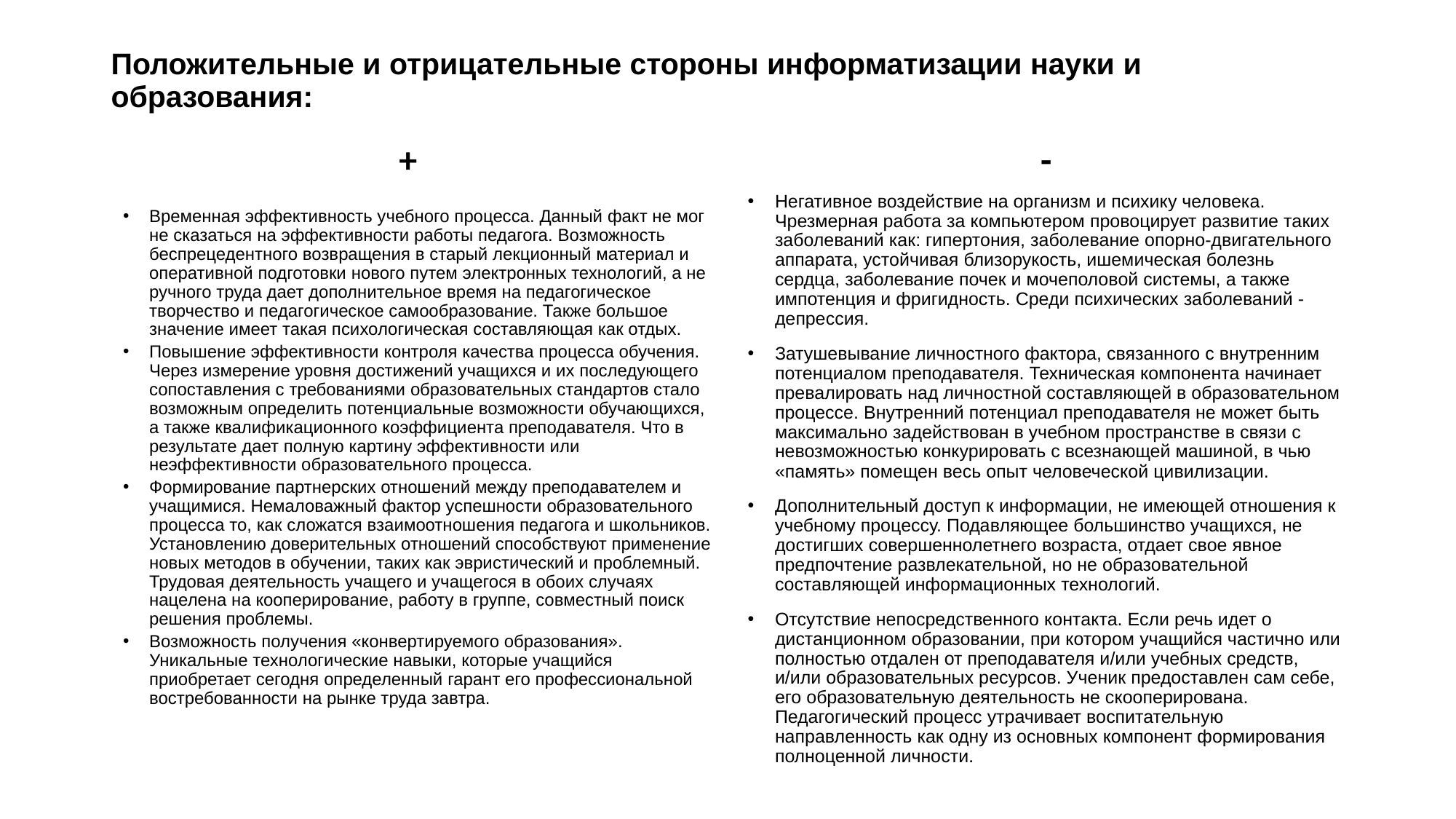

# Положительные и отрицательные стороны информатизации науки и образования:
-
+
Негативное воздействие на организм и психику человека. Чрезмерная работа за компьютером провоцирует развитие таких заболеваний как: гипертония, заболевание опорно-двигательного аппарата, устойчивая близорукость, ишемическая болезнь сердца, заболевание почек и мочеполовой системы, а также импотенция и фригидность. Среди психических заболеваний - депрессия.
Затушевывание личностного фактора, связанного с внутренним потенциалом преподавателя. Техническая компонента начинает превалировать над личностной составляющей в образовательном процессе. Внутренний потенциал преподавателя не может быть максимально задействован в учебном пространстве в связи с невозможностью конкурировать с всезнающей машиной, в чью «память» помещен весь опыт человеческой цивилизации.
Дополнительный доступ к информации, не имеющей отношения к учебному процессу. Подавляющее большинство учащихся, не достигших совершеннолетнего возраста, отдает свое явное предпочтение развлекательной, но не образовательной составляющей информационных технологий.
Отсутствие непосредственного контакта. Если речь идет о дистанционном образовании, при котором учащийся частично или полностью отдален от преподавателя и/или учебных средств, и/или образовательных ресурсов. Ученик предоставлен сам себе, его образовательную деятельность не скооперирована. Педагогический процесс утрачивает воспитательную направленность как одну из основных компонент формирования полноценной личности.
Временная эффективность учебного процесса. Данный факт не мог не сказаться на эффективности работы педагога. Возможность беспрецедентного возвращения в старый лекционный материал и оперативной подготовки нового путем электронных технологий, а не ручного труда дает дополнительное время на педагогическое творчество и педагогическое самообразование. Также большое значение имеет такая психологическая составляющая как отдых.
Повышение эффективности контроля качества процесса обучения. Через измерение уровня достижений учащихся и их последующего сопоставления с требованиями образовательных стандартов стало возможным определить потенциальные возможности обучающихся, а также квалификационного коэффициента преподавателя. Что в результате дает полную картину эффективности или неэффективности образовательного процесса.
Формирование партнерских отношений между преподавателем и учащимися. Немаловажный фактор успешности образовательного процесса то, как сложатся взаимоотношения педагога и школьников. Установлению доверительных отношений способствуют применение новых методов в обучении, таких как эвристический и проблемный. Трудовая деятельность учащего и учащегося в обоих случаях нацелена на кооперирование, работу в группе, совместный поиск решения проблемы.
Возможность получения «конвертируемого образования». Уникальные технологические навыки, которые учащийся приобретает сегодня определенный гарант его профессиональной востребованности на рынке труда завтра.